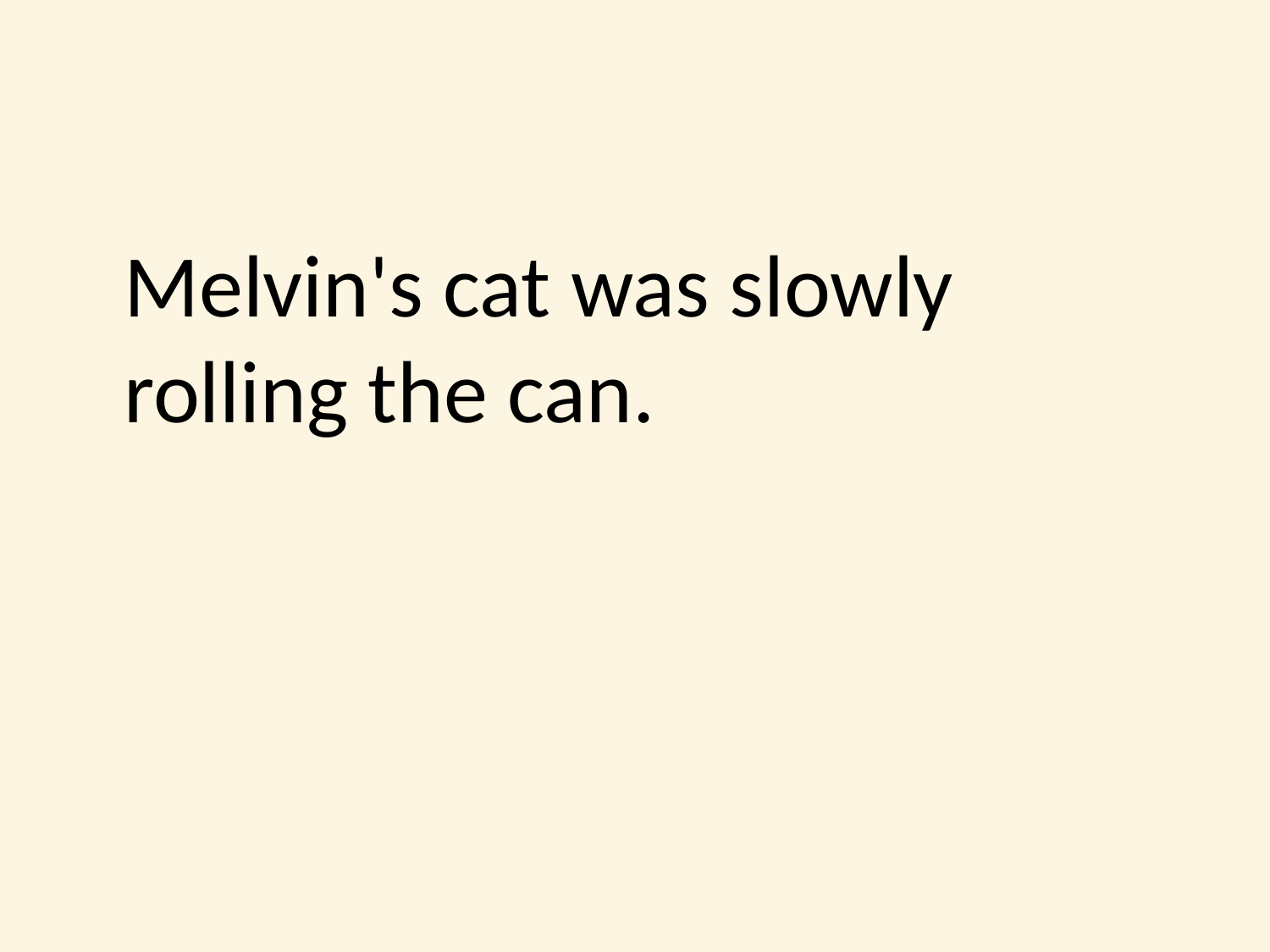

#
	Melvin's cat was slowly rolling the can.